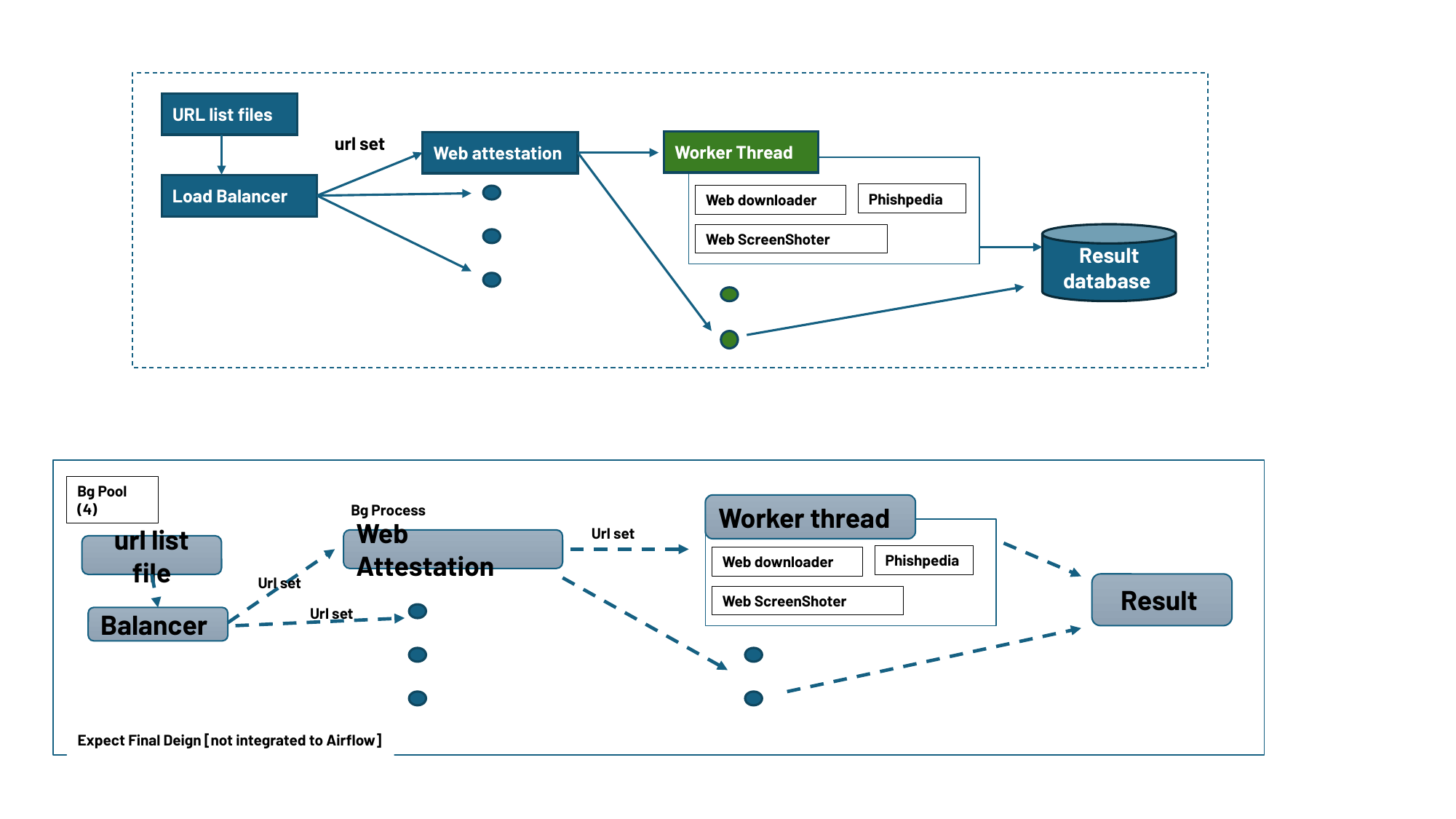

URL list files
url set
Worker Thread
Web attestation

Load Balancer
Phishpedia
Web downloader

Result database
Web ScreenShoter

Bg Pool (4)
Bg Process
Worker thread
Url set

Web Attestation
url list file
Phishpedia
Web downloader
Url set
Result
Web ScreenShoter
Url set

Balancer

Expect Final Deign [not integrated to Airflow]